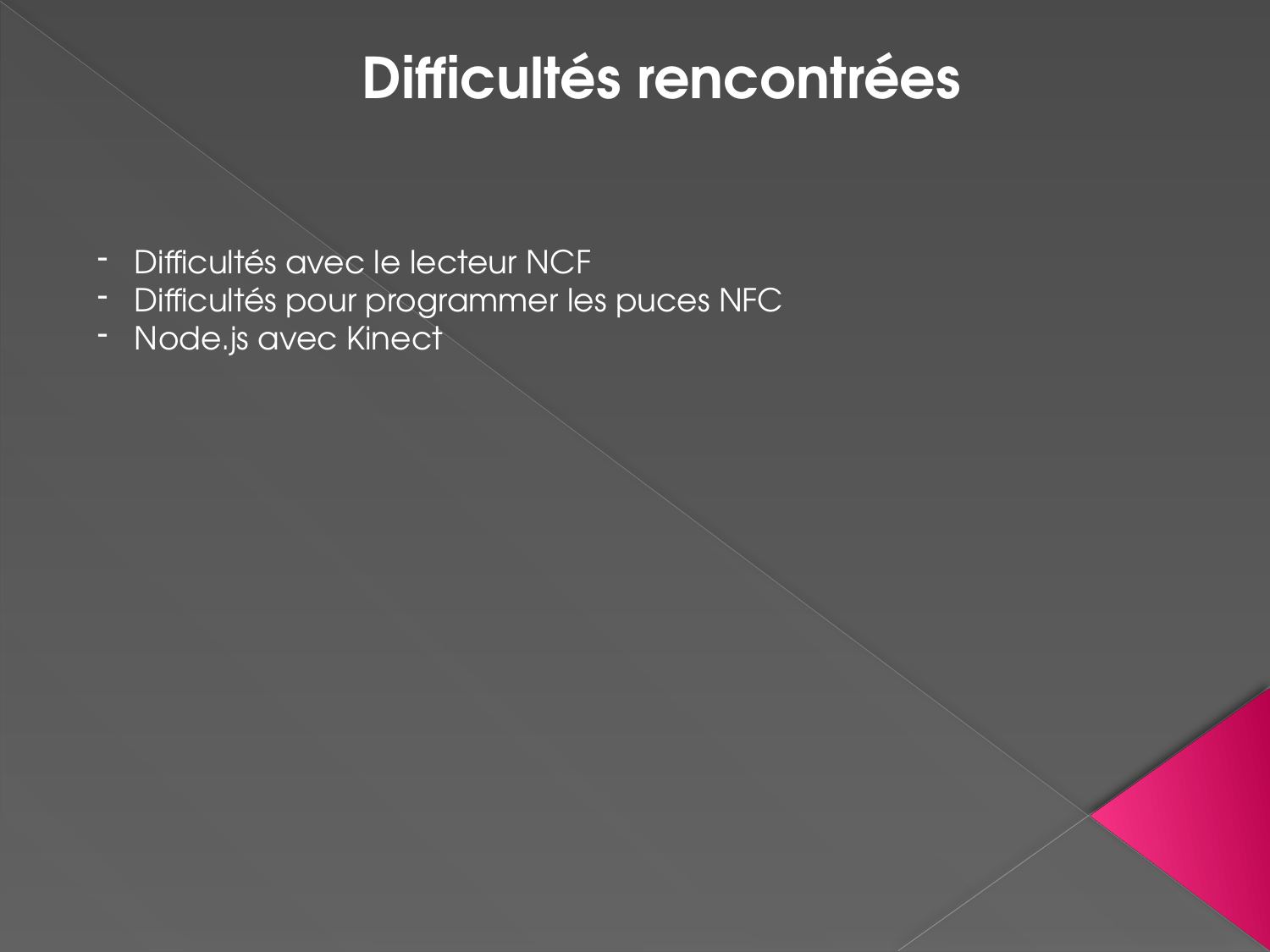

Difficultés rencontrées
   Difficultés avec le lecteur NCF
   Difficultés pour programmer les puces NFC
   Node.js avec Kinect